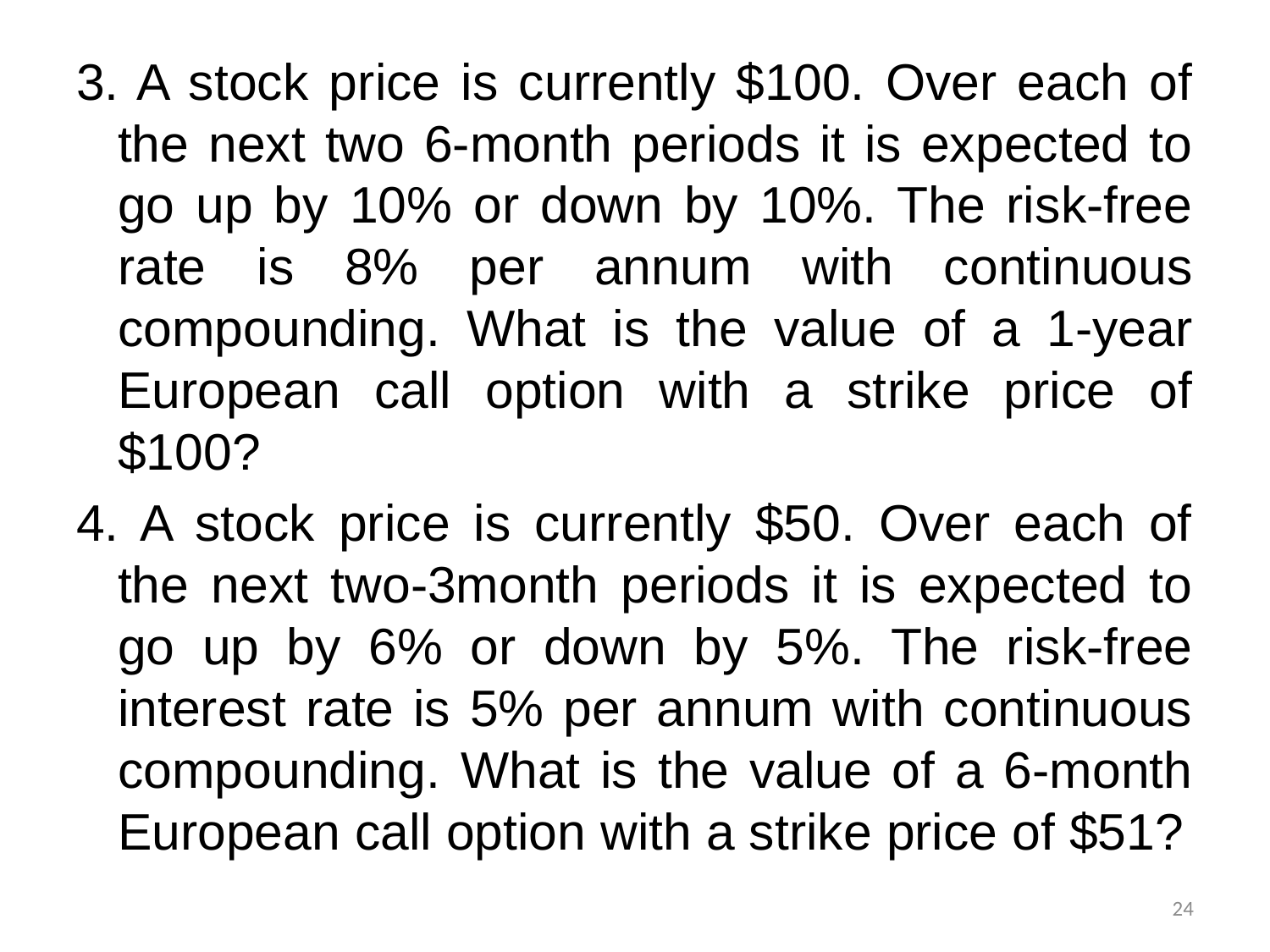

3. A stock price is currently $100. Over each of the next two 6-month periods it is expected to go up by 10% or down by 10%. The risk-free rate is 8% per annum with continuous compounding. What is the value of a 1-year European call option with a strike price of $100?
4. A stock price is currently $50. Over each of the next two-3month periods it is expected to go up by 6% or down by 5%. The risk-free interest rate is 5% per annum with continuous compounding. What is the value of a 6-month European call option with a strike price of $51?

24